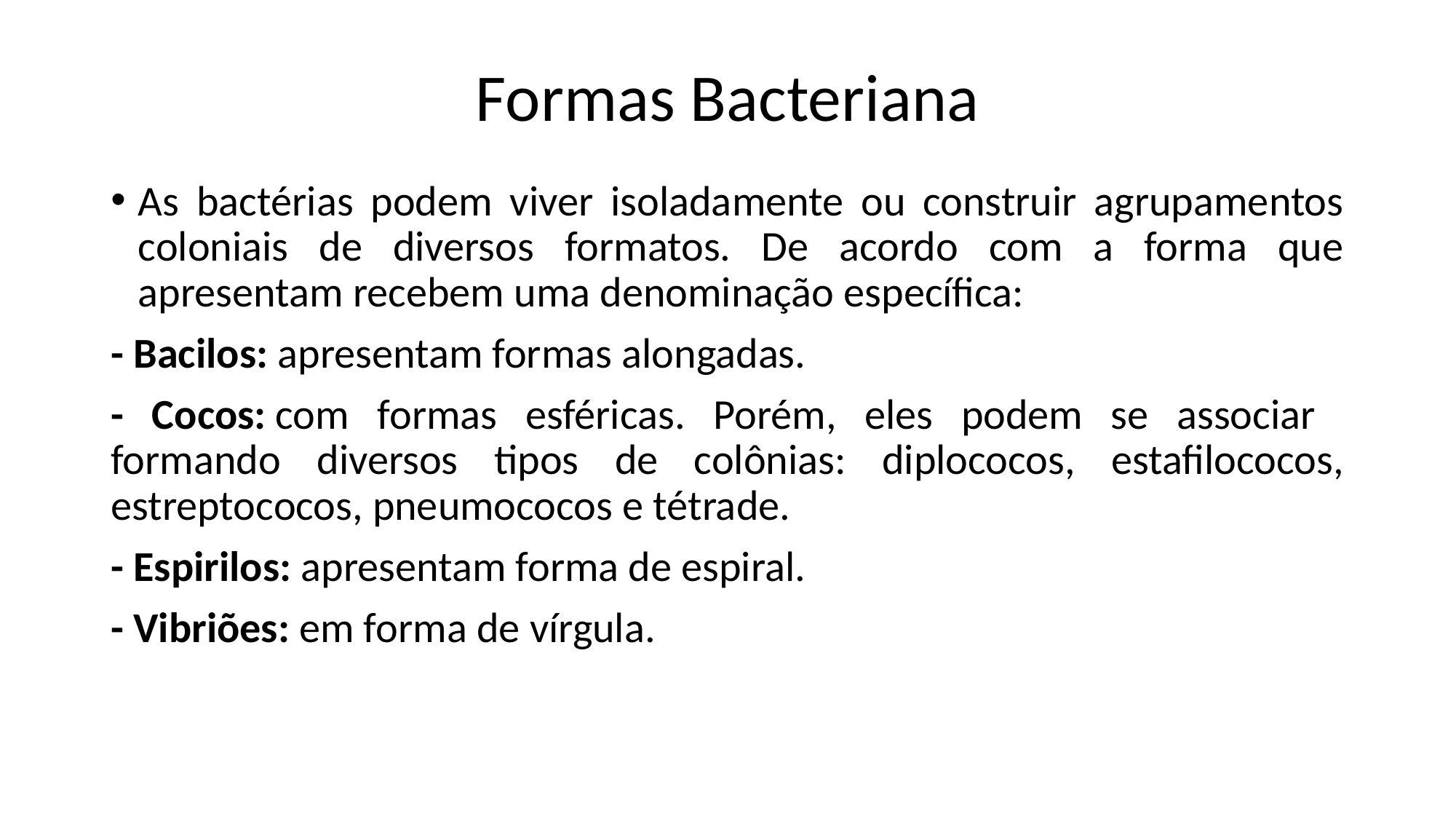

# Formas Bacteriana
As bactérias podem viver isoladamente ou construir agrupamentos coloniais de diversos formatos. De acordo com a forma que apresentam recebem uma denominação específica:
- Bacilos: apresentam formas alongadas.
- Cocos: com formas esféricas. Porém, eles podem se associar  formando diversos tipos de colônias: diplococos, estafilococos, estreptococos, pneumococos e tétrade.
- Espirilos: apresentam forma de espiral.
- Vibriões: em forma de vírgula.